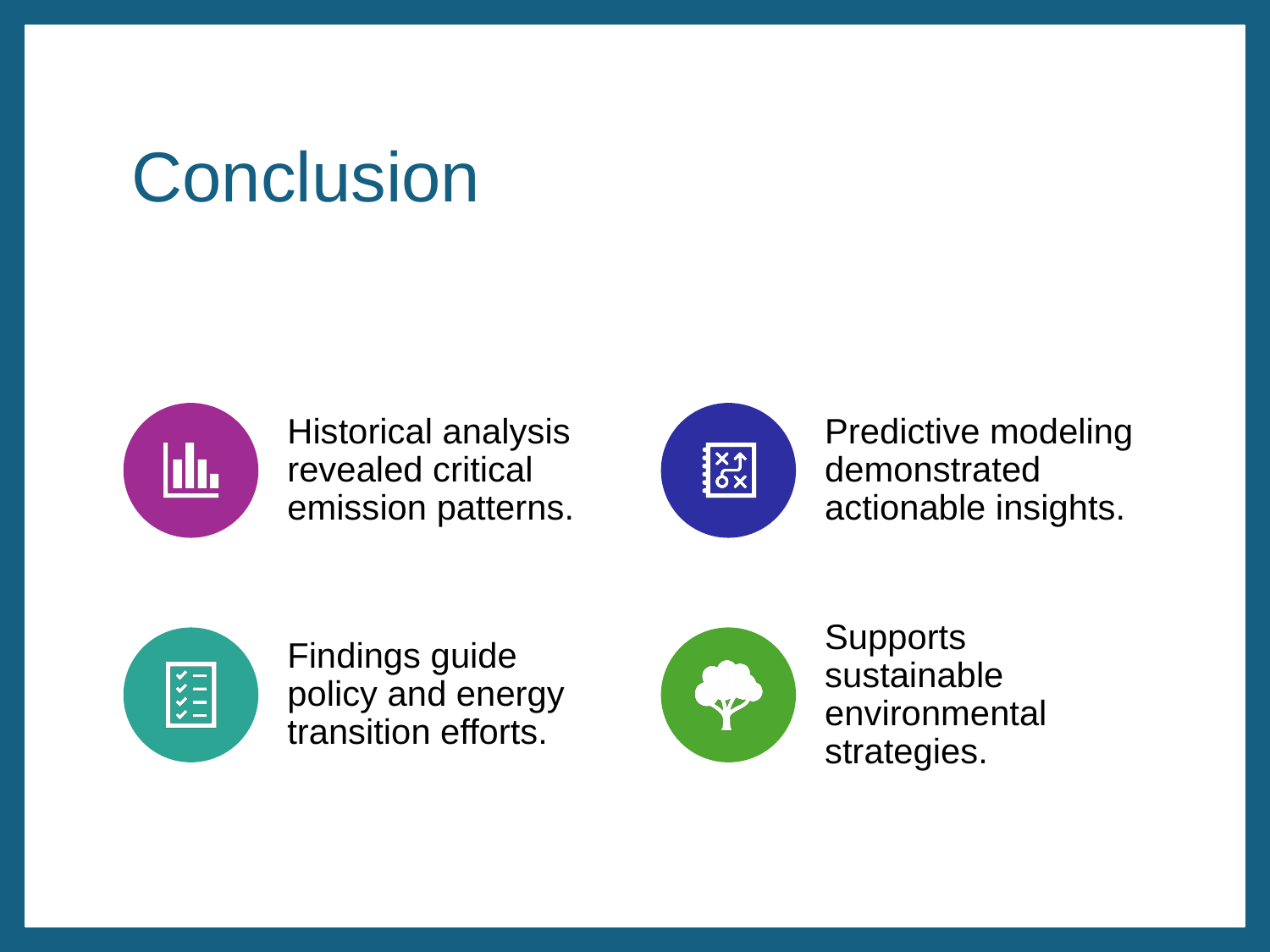

# Conclusion
Historical analysis revealed critical emission patterns.
Predictive modeling demonstrated actionable insights.
Findings guide policy and energy transition efforts.
Supports sustainable environmental strategies.